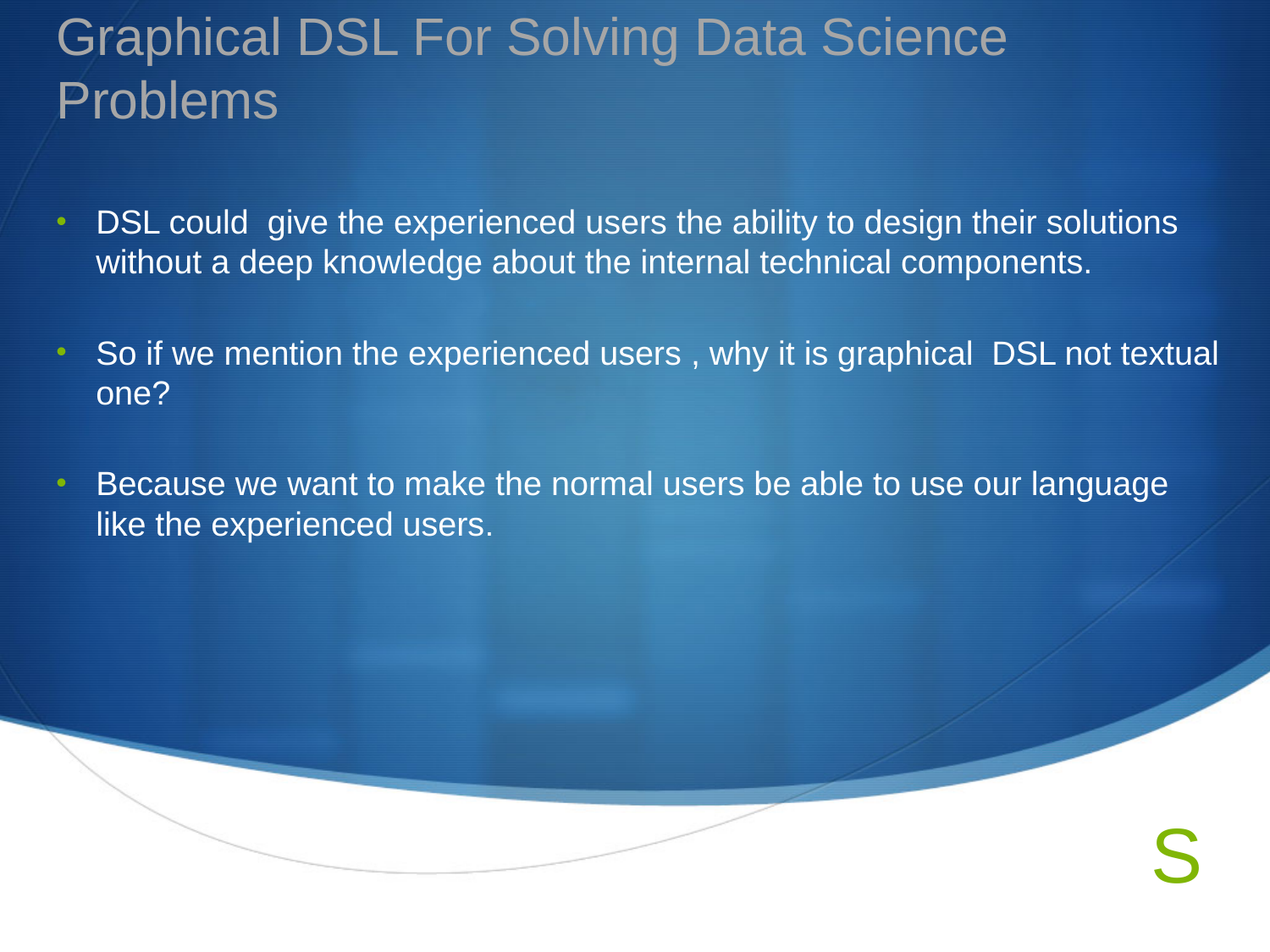

# Graphical DSL For Solving Data Science Problems

DSL could  give the experienced users the ability to design their solutions without a deep knowledge about the internal technical components.

So if we mention the experienced users , why it is graphical  DSL not textual one?

Because we want to make the normal users be able to use our language like the experienced users.